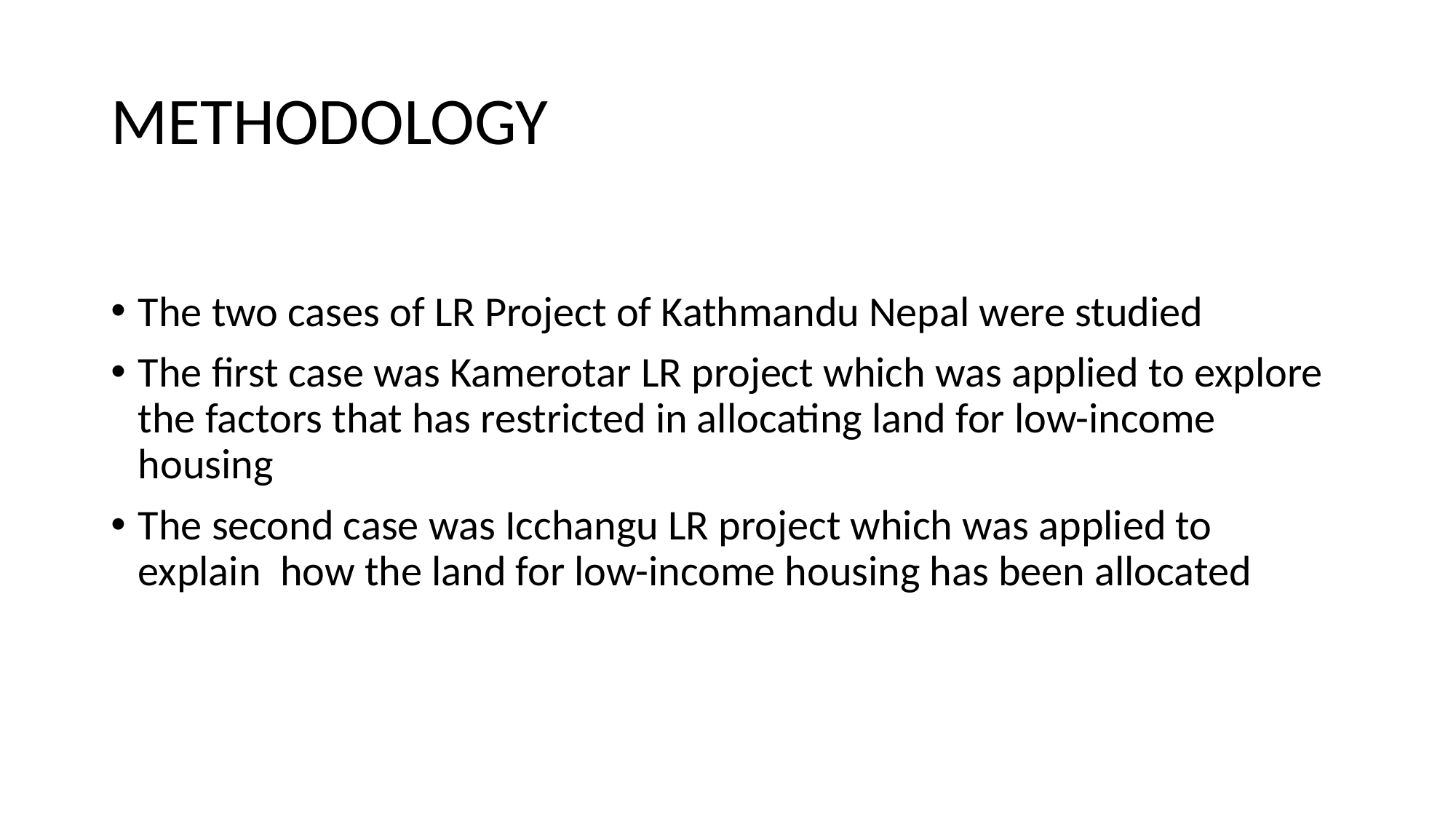

# METHODOLOGY

The two cases of LR Project of Kathmandu Nepal were studied
The first case was Kamerotar LR project which was applied to explore the factors that has restricted in allocating land for low-income housing
The second case was Icchangu LR project which was applied to explain  how the land for low-income housing has been allocated